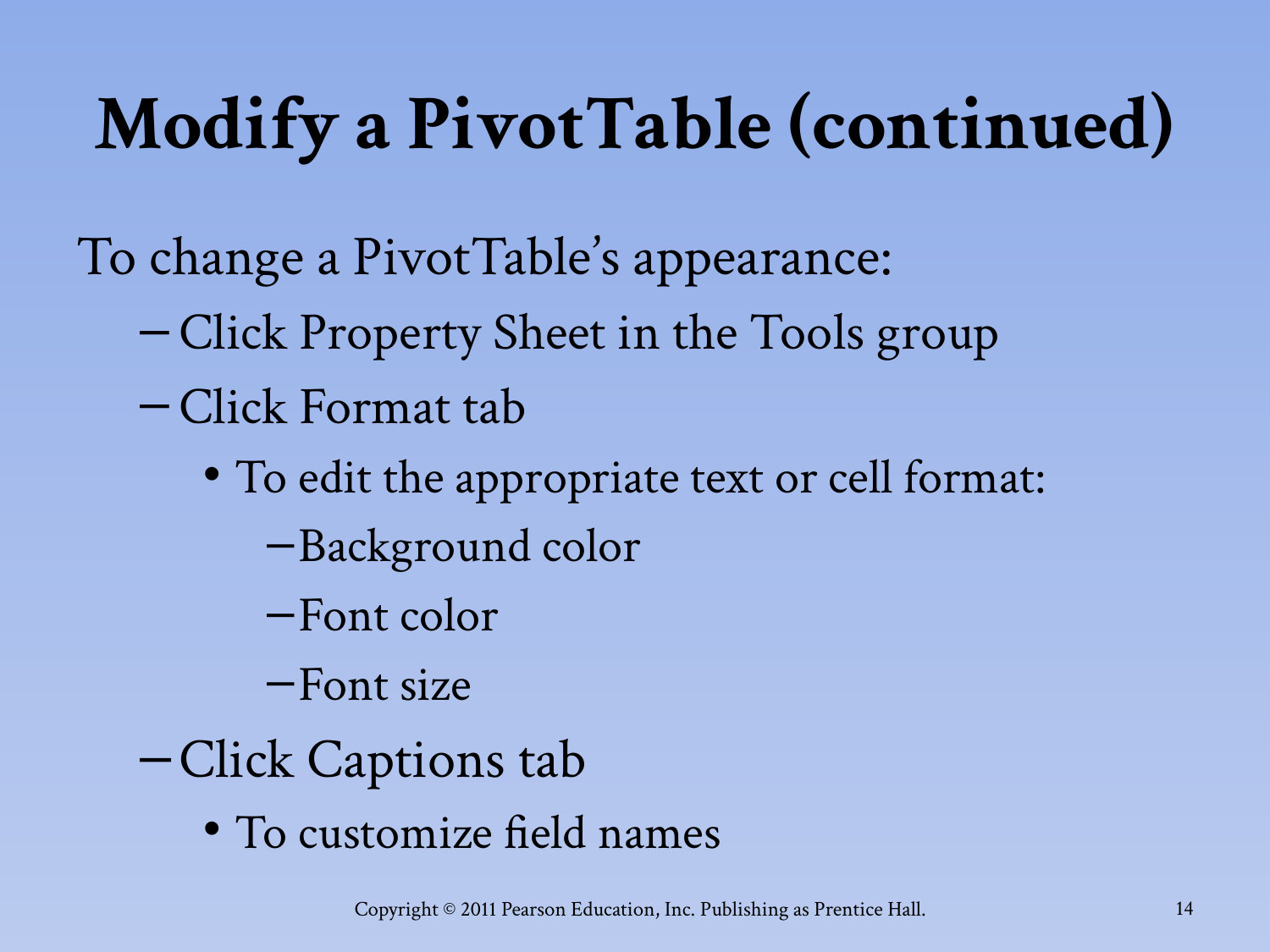

# Modify a PivotTable (continued)
To change a PivotTable’s appearance:
Click Property Sheet in the Tools group
Click Format tab
To edit the appropriate text or cell format:
Background color
Font color
Font size
Click Captions tab
To customize field names

Copyright © 2011 Pearson Education, Inc. Publishing as Prentice Hall.

14